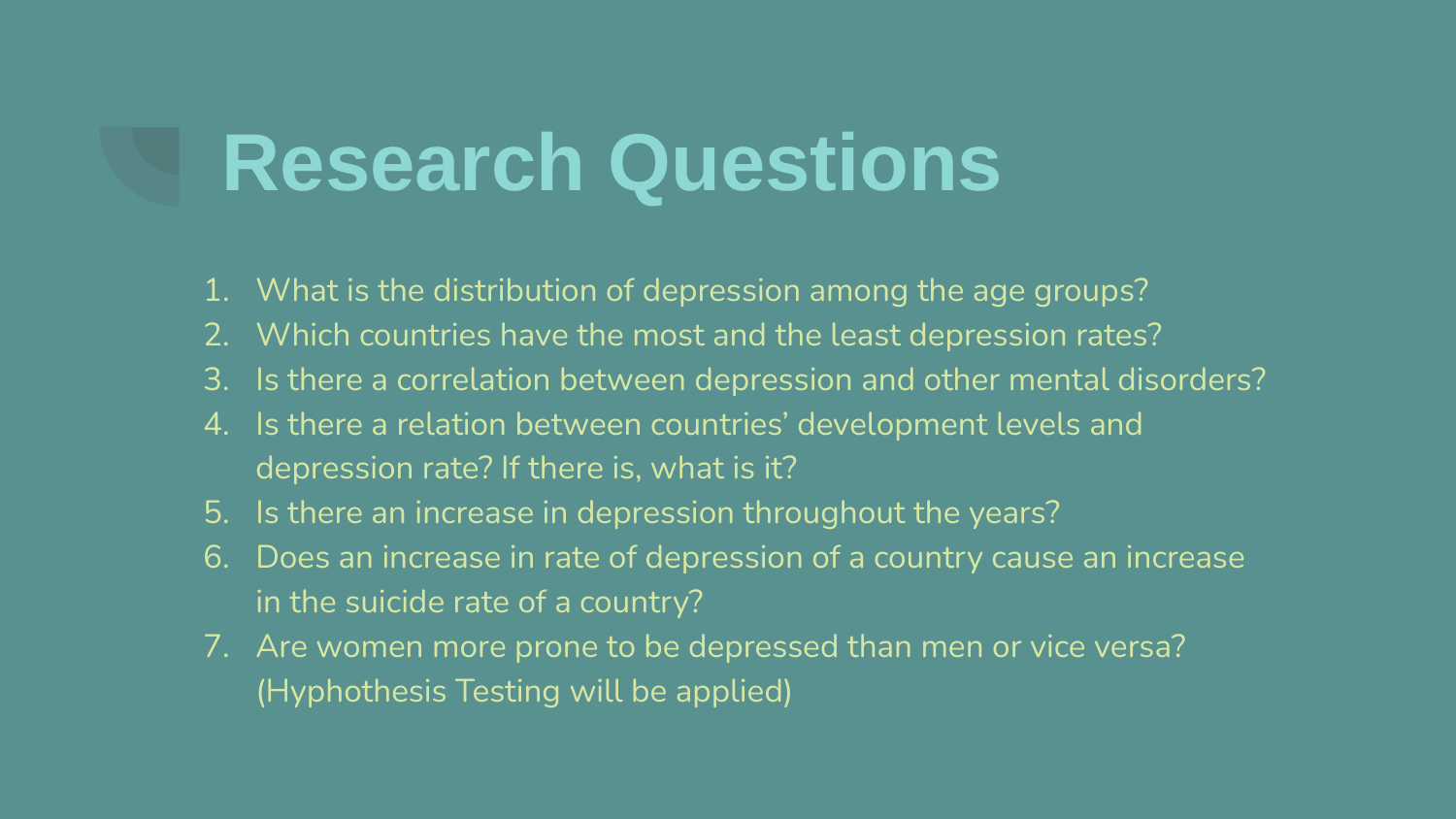

# Research Questions

What is the distribution of depression among the age groups?
Which countries have the most and the least depression rates?
Is there a correlation between depression and other mental disorders?
Is there a relation between countries’ development levels and depression rate? If there is, what is it?
Is there an increase in depression throughout the years?
Does an increase in rate of depression of a country cause an increase in the suicide rate of a country?
Are women more prone to be depressed than men or vice versa? (Hyphothesis Testing will be applied)